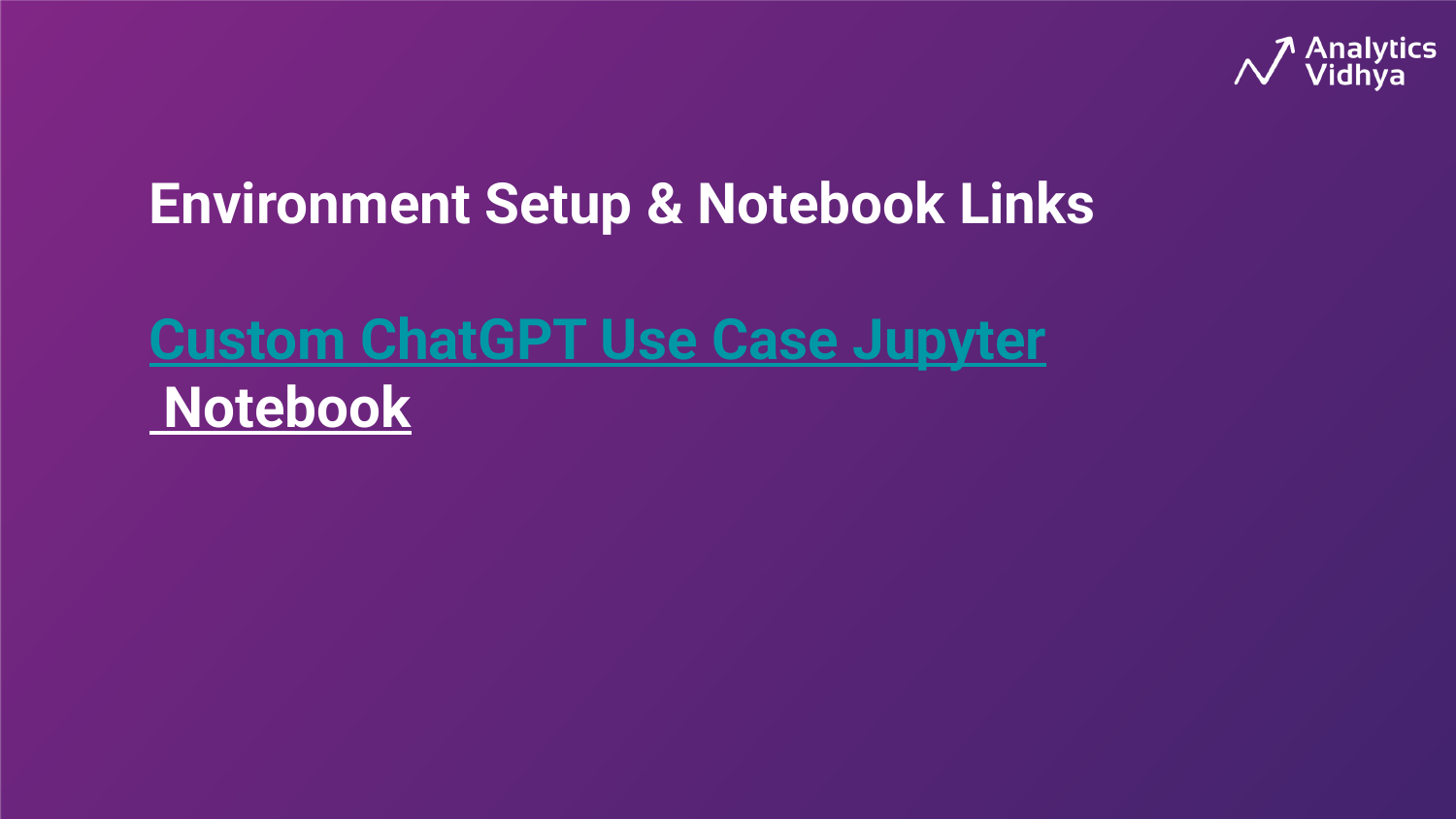

# Environment Setup & Notebook Links Custom ChatGPT Use Case Jupyter Notebook